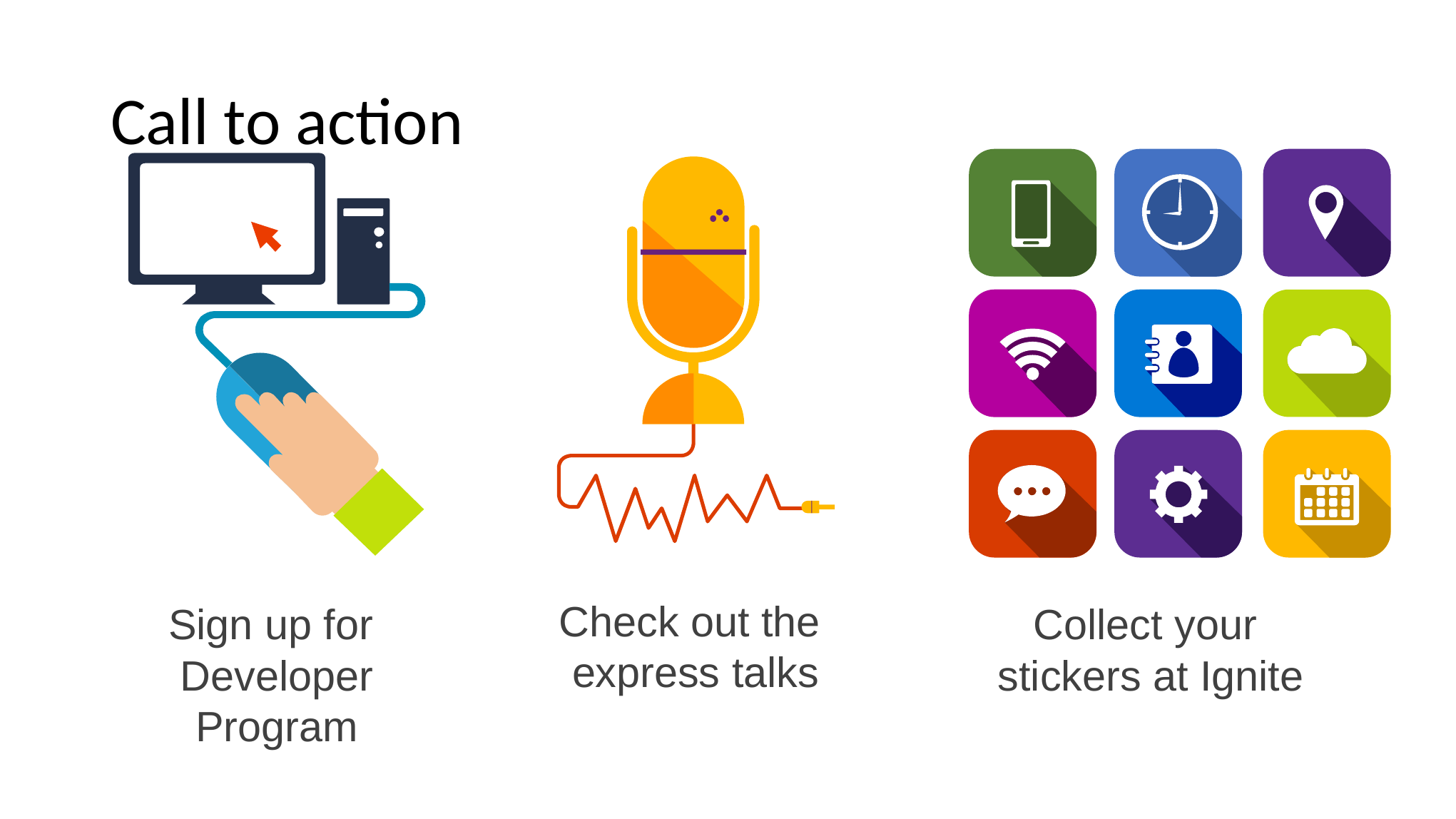

# Call to action

Collect your
stickers at Ignite

Sign up for
Developer Program

Check out the
express talks